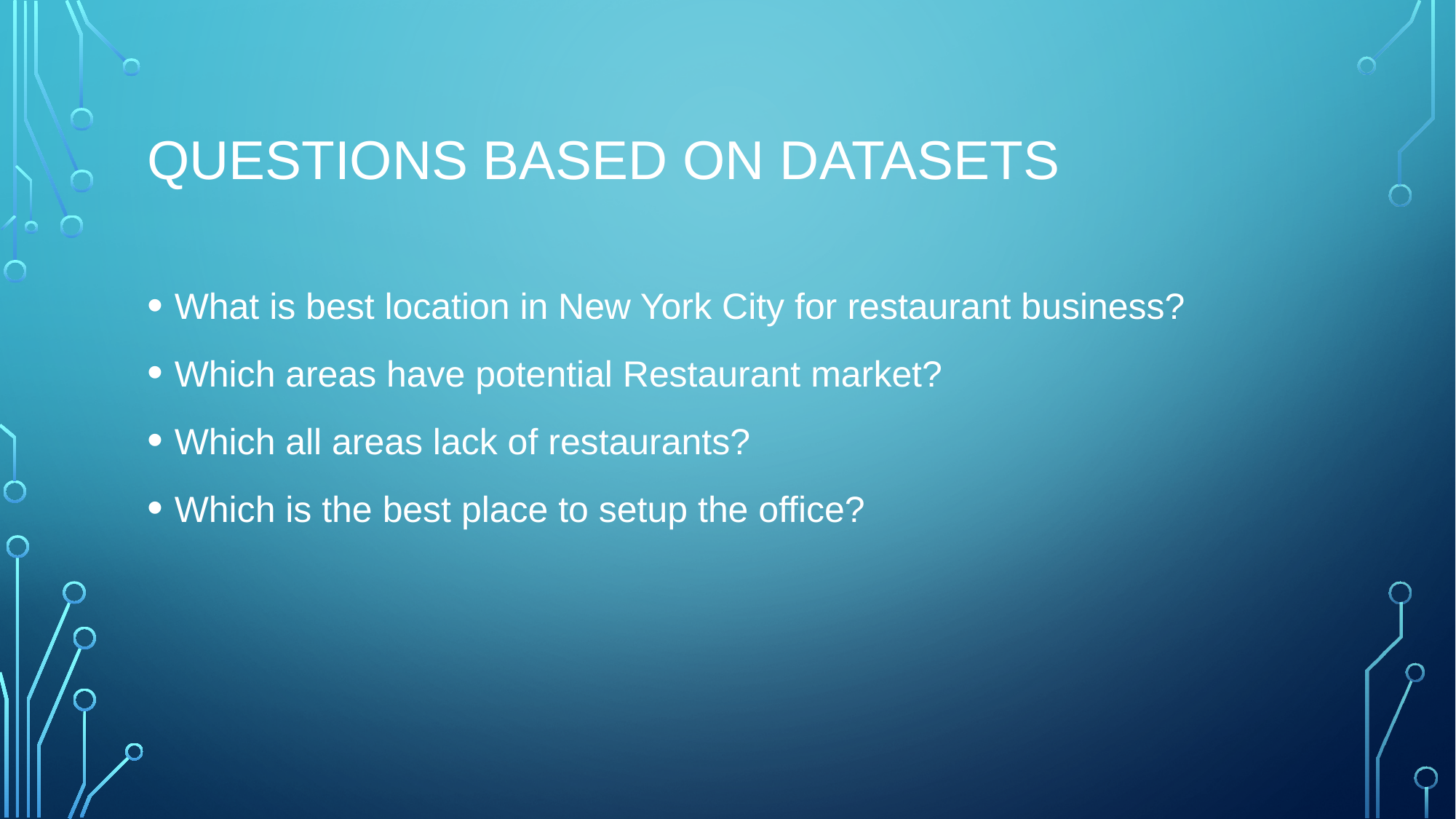

# Questions based on datasets
What is best location in New York City for restaurant business?
Which areas have potential Restaurant market?
Which all areas lack of restaurants?
Which is the best place to setup the office?